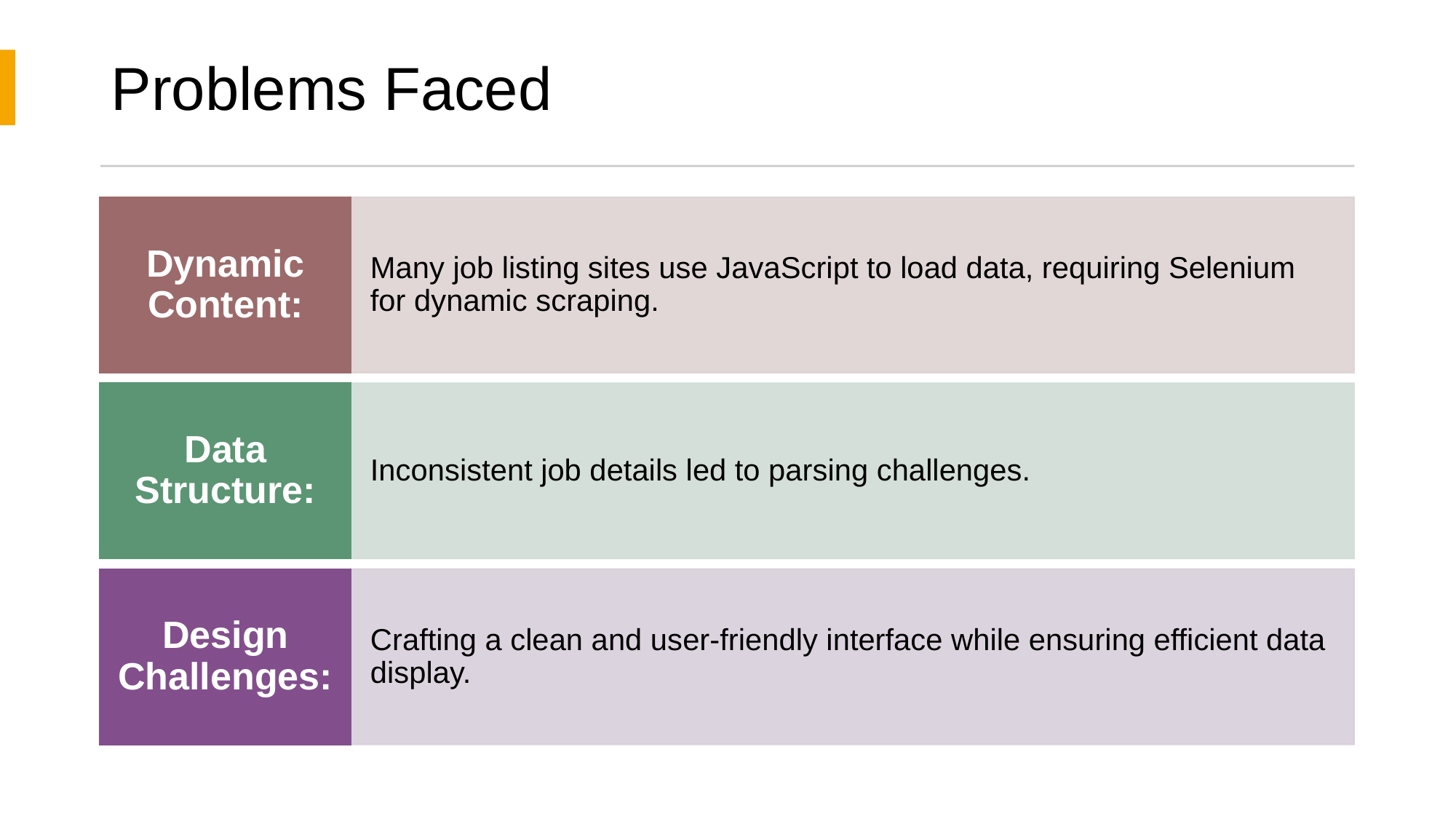

# Problems Faced

Many job listing sites use JavaScript to load data, requiring Selenium for dynamic scraping.
Dynamic Content:
Inconsistent job details led to parsing challenges.
Data Structure:
Crafting a clean and user-friendly interface while ensuring efficient data display.
Design Challenges: